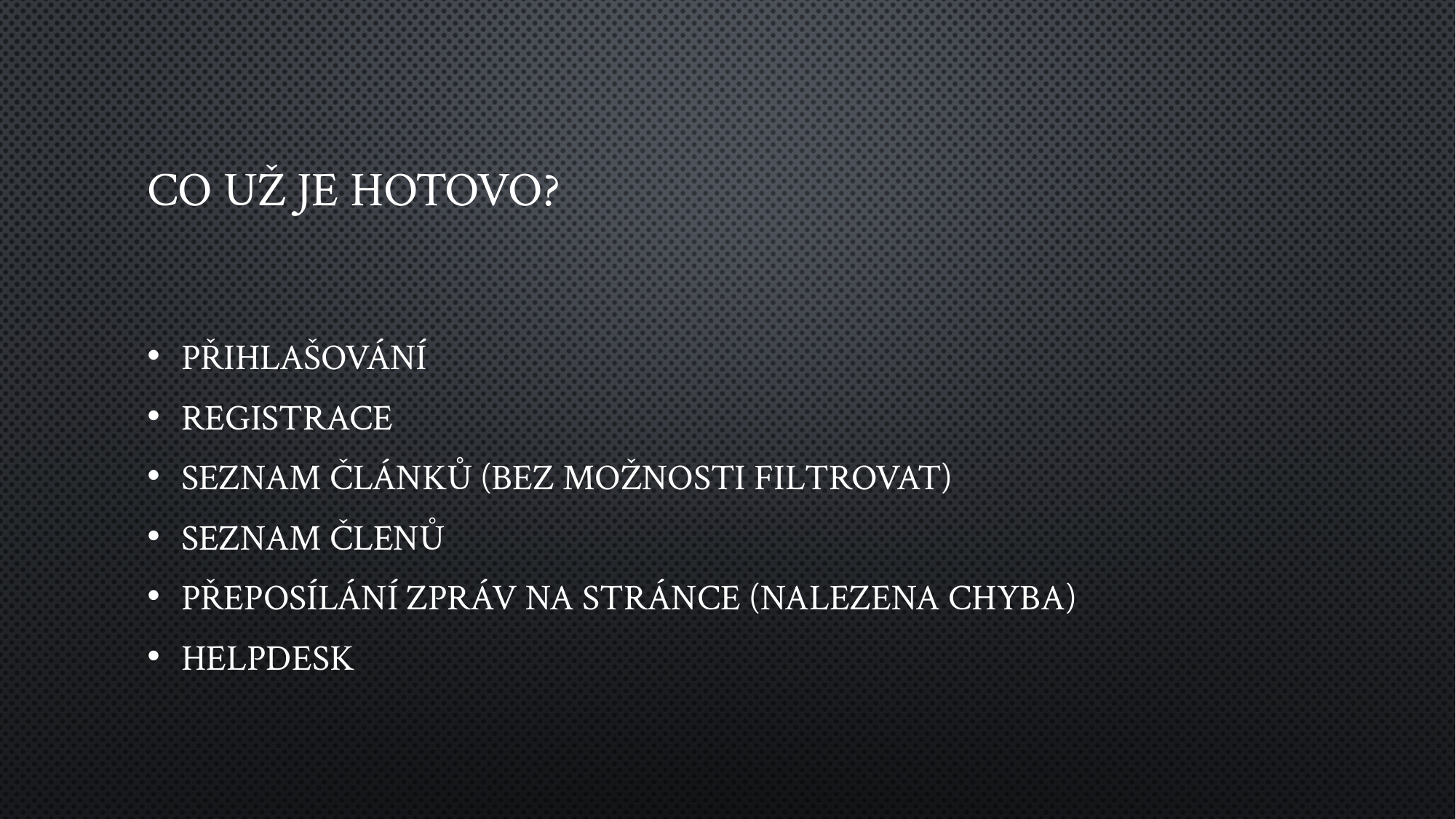

# Co už je hotovo?
Přihlašování
Registrace
Seznam článků (bez možnosti filtrovat)
Seznam členů
Přeposílání zpráv na stránce (Nalezena chyba)
HelpDesk